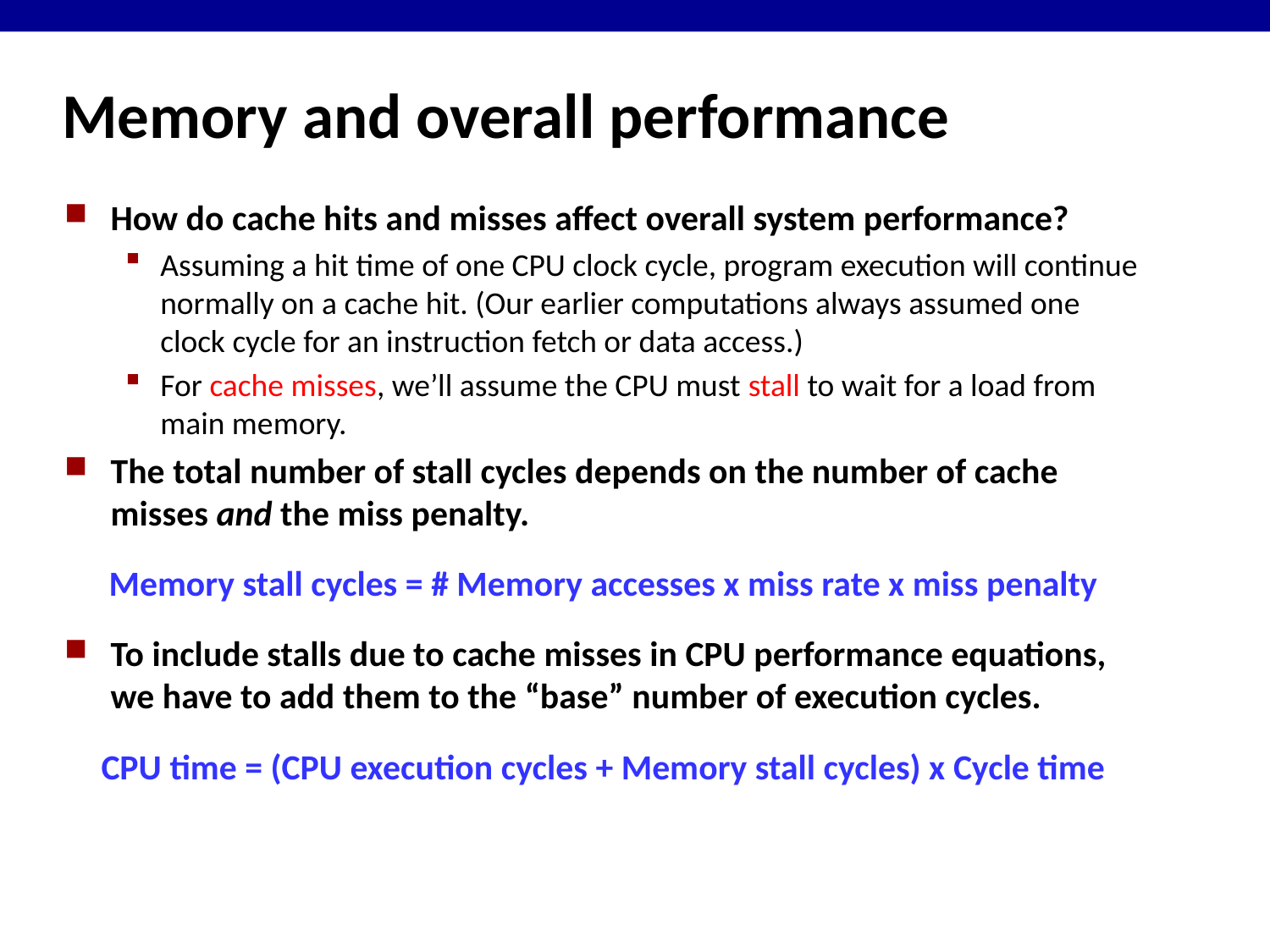

# Memory and overall performance
How do cache hits and misses affect overall system performance?
Assuming a hit time of one CPU clock cycle, program execution will continue normally on a cache hit. (Our earlier computations always assumed one clock cycle for an instruction fetch or data access.)
For cache misses, we’ll assume the CPU must stall to wait for a load from main memory.
The total number of stall cycles depends on the number of cache misses and the miss penalty.
Memory stall cycles = # Memory accesses x miss rate x miss penalty
To include stalls due to cache misses in CPU performance equations, we have to add them to the “base” number of execution cycles.
CPU time = (CPU execution cycles + Memory stall cycles) x Cycle time